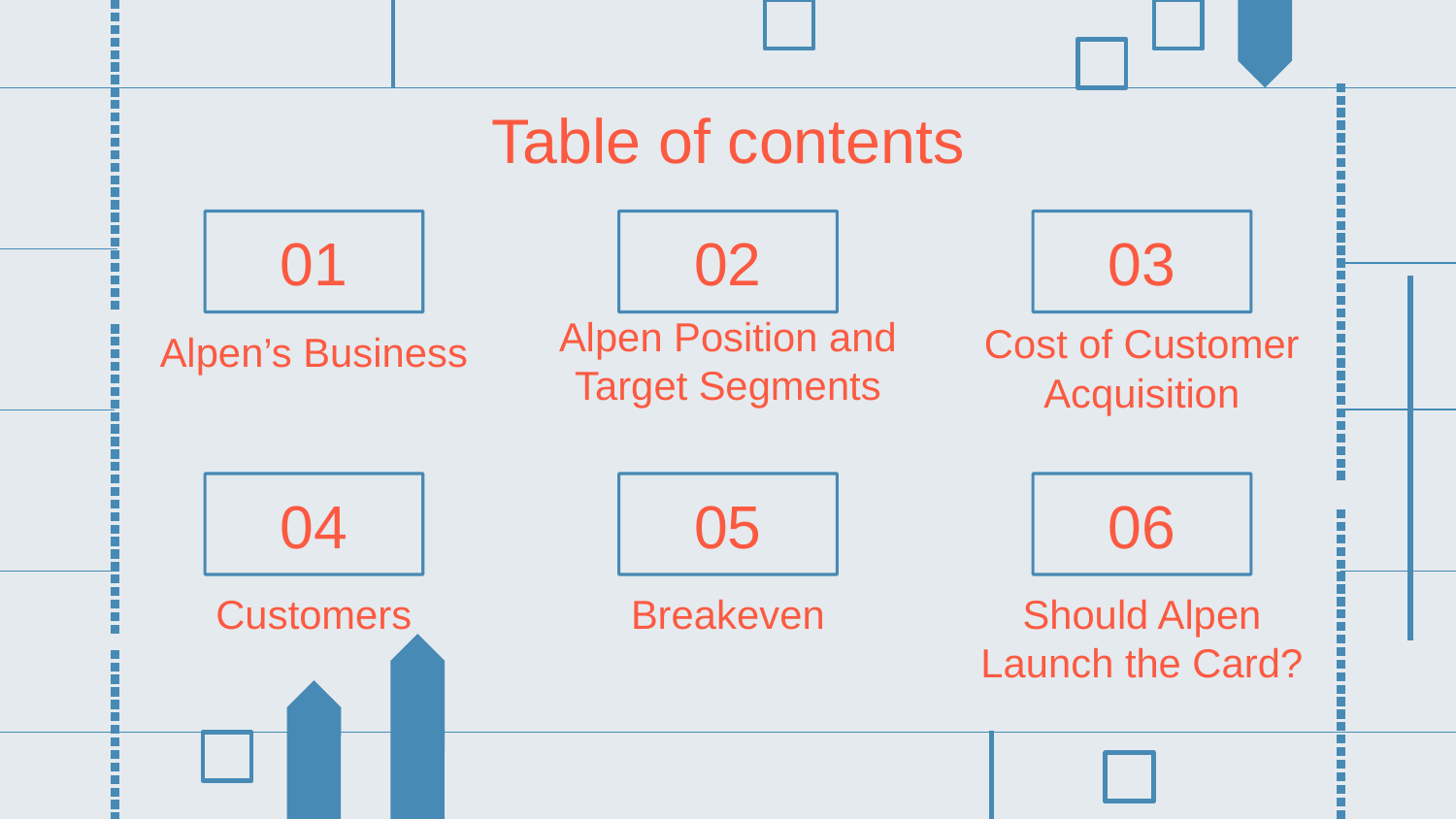

Table of contents
01
02
03
Alpen Position and Target Segments
Cost of Customer Acquisition
# Alpen’s Business
04
05
06
Should Alpen Launch the Card?
Breakeven
Customers